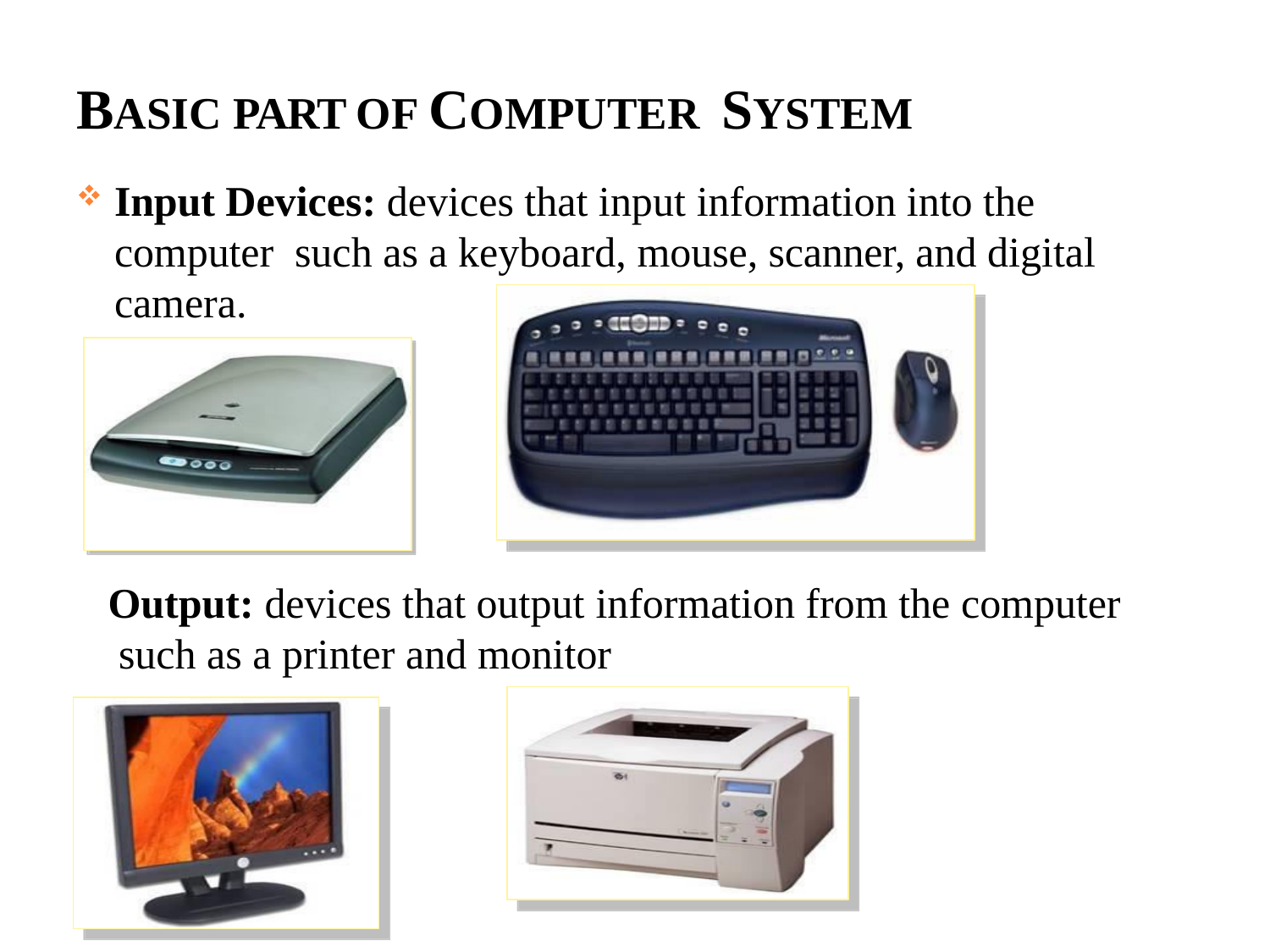

# BASIC PART OF COMPUTER SYSTEM
Input Devices: devices that input information into the computer  such as a keyboard, mouse, scanner, and digital camera.

Output: devices that output information from the computer  such as a printer and monitor

7